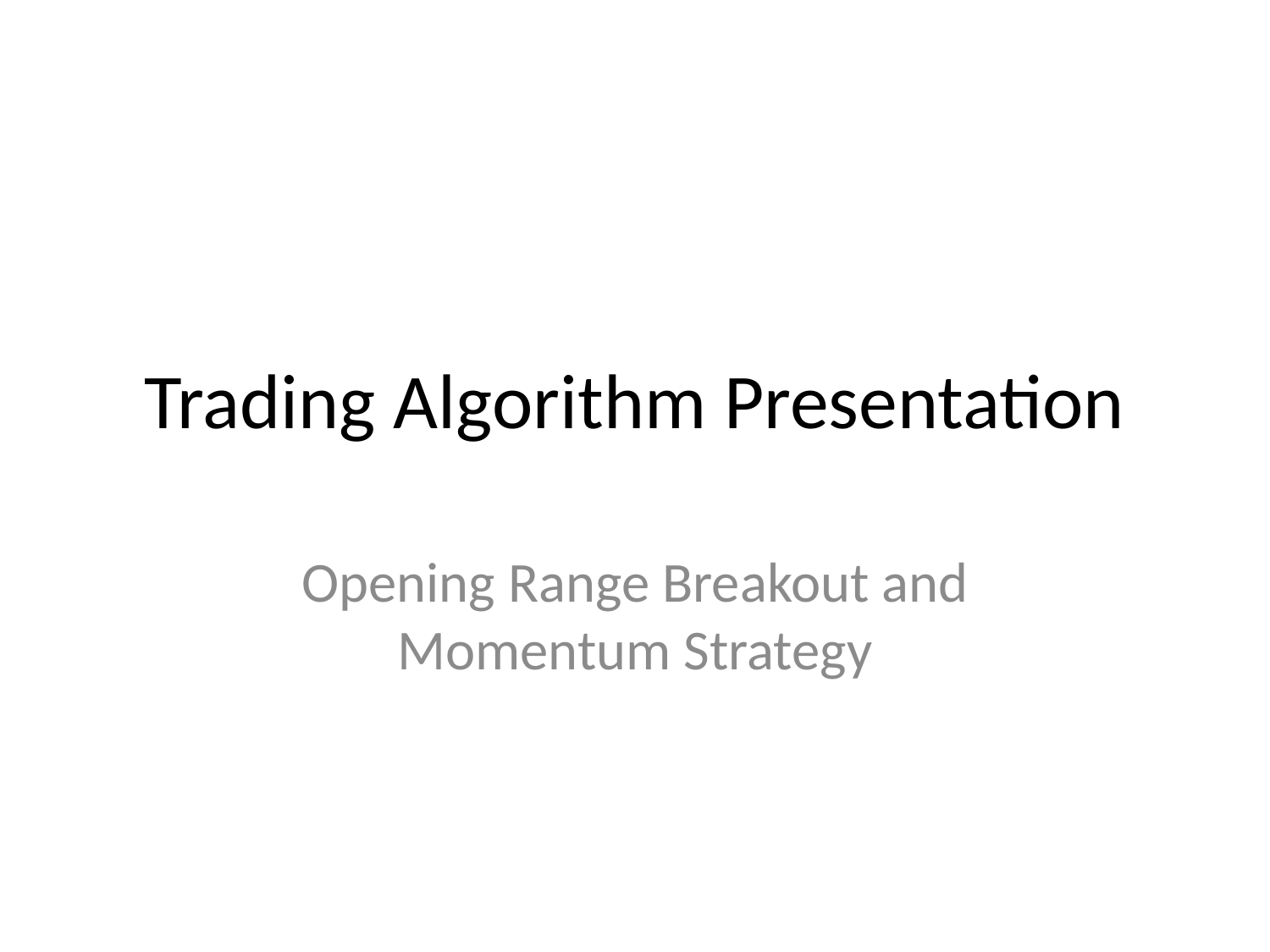

# Trading Algorithm Presentation
Opening Range Breakout and Momentum Strategy